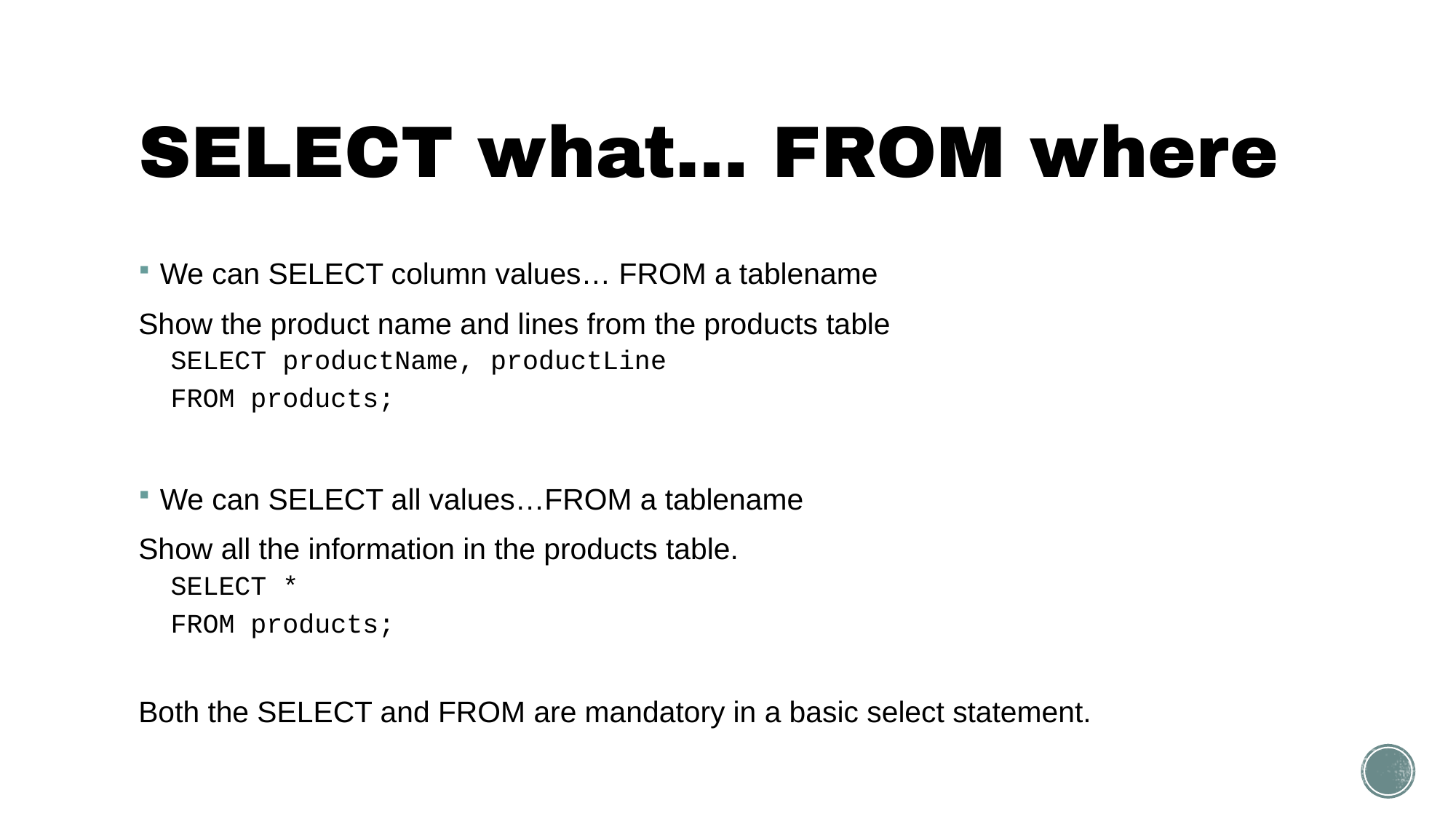

# SELECT what… FROM where
We can SELECT column values… FROM a tablename
Show the product name and lines from the products table
SELECT productName, productLine
FROM products;

We can SELECT all values…FROM a tablename
Show all the information in the products table.
SELECT *
FROM products;

Both the SELECT and FROM are mandatory in a basic select statement.